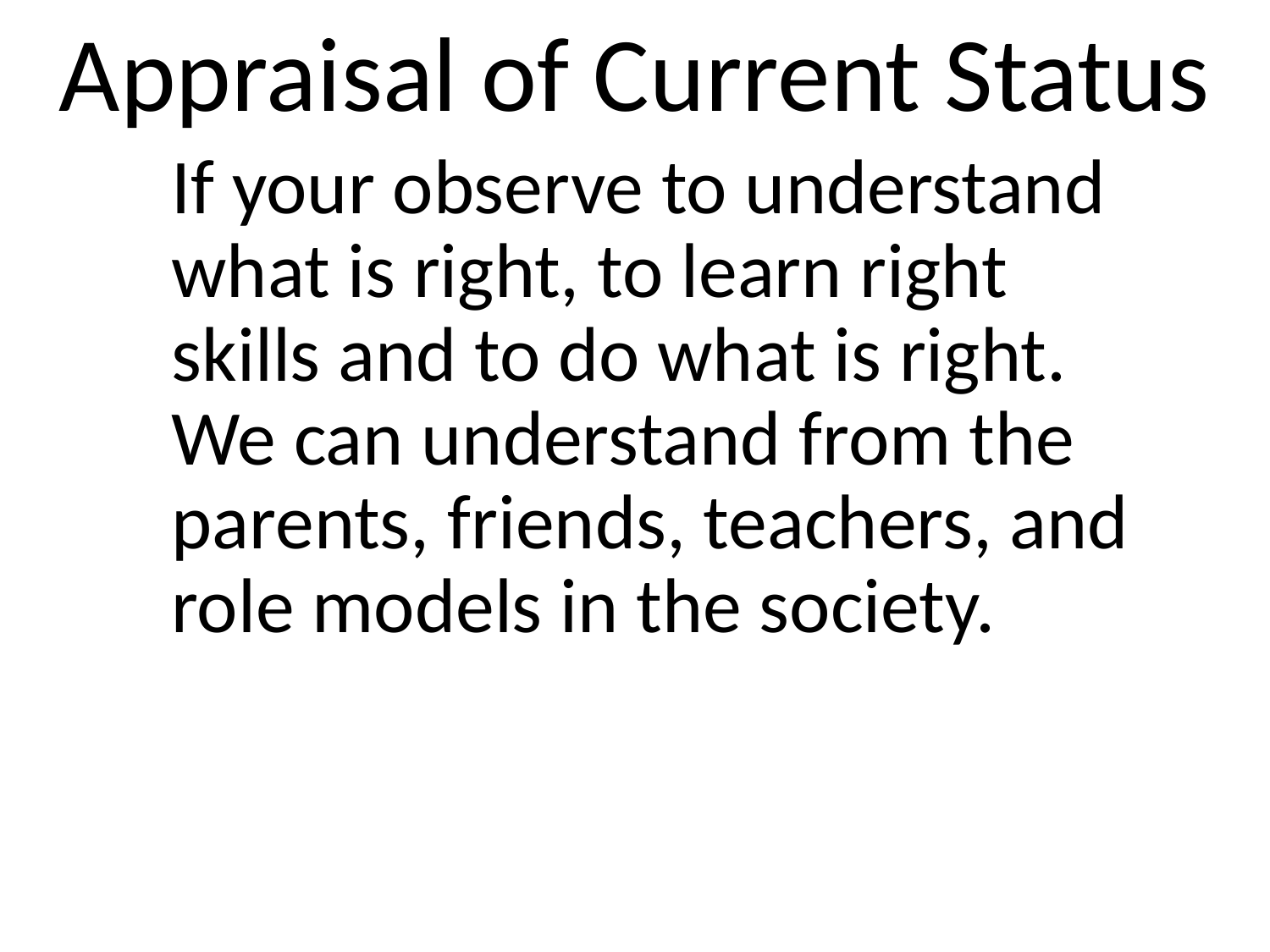

# Appraisal of Current Status
If your observe to understand what is right, to learn right skills and to do what is right. We can understand from the parents, friends, teachers, and role models in the society.